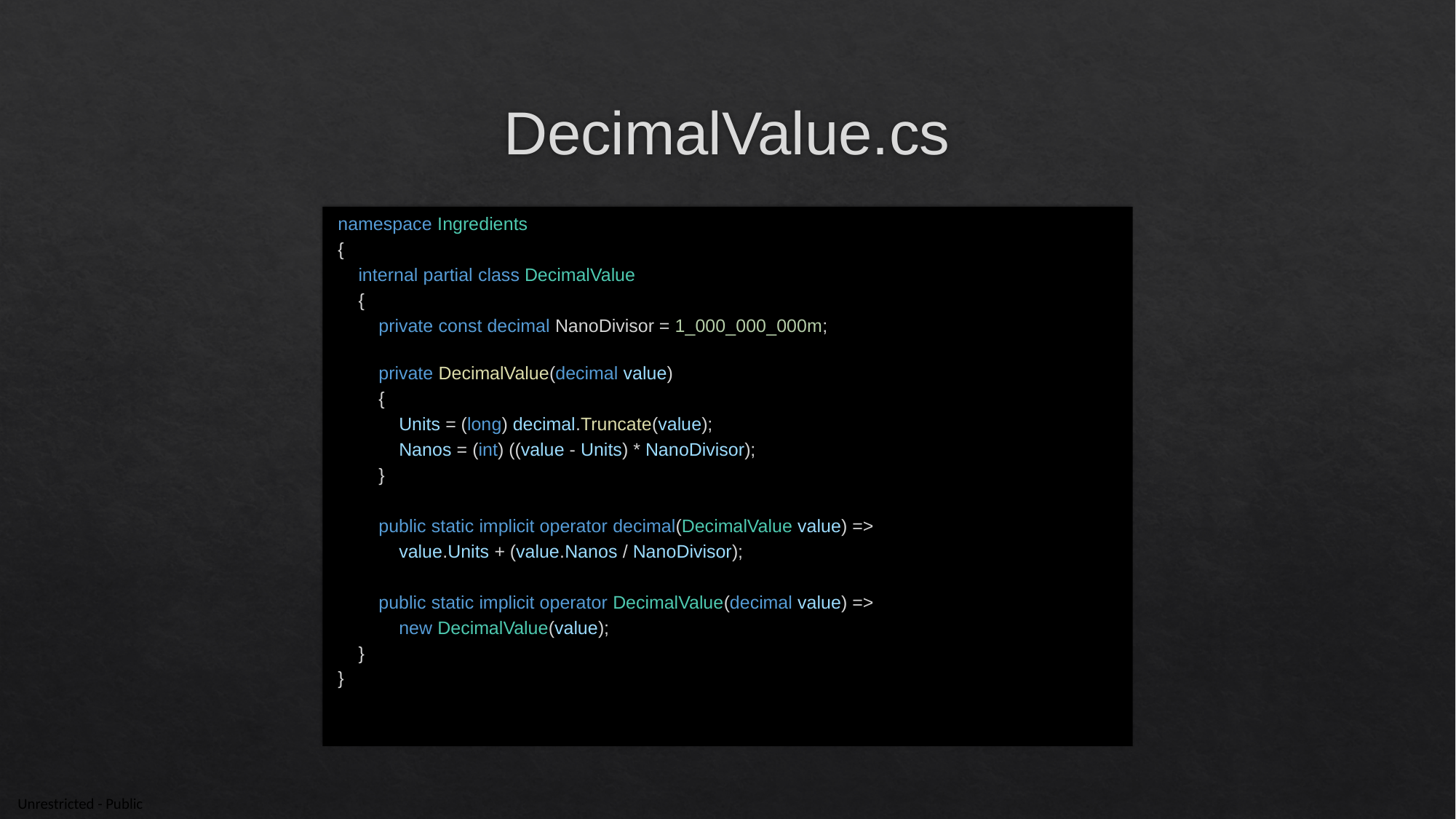

# DecimalValue.cs
namespace Ingredients
{
    internal partial class DecimalValue
    {
        private const decimal NanoDivisor = 1_000_000_000m;
        private DecimalValue(decimal value)
        {
            Units = (long) decimal.Truncate(value);
            Nanos = (int) ((value - Units) * NanoDivisor);
        }

        public static implicit operator decimal(DecimalValue value) =>
            value.Units + (value.Nanos / NanoDivisor);

        public static implicit operator DecimalValue(decimal value) =>
            new DecimalValue(value);
    }
}